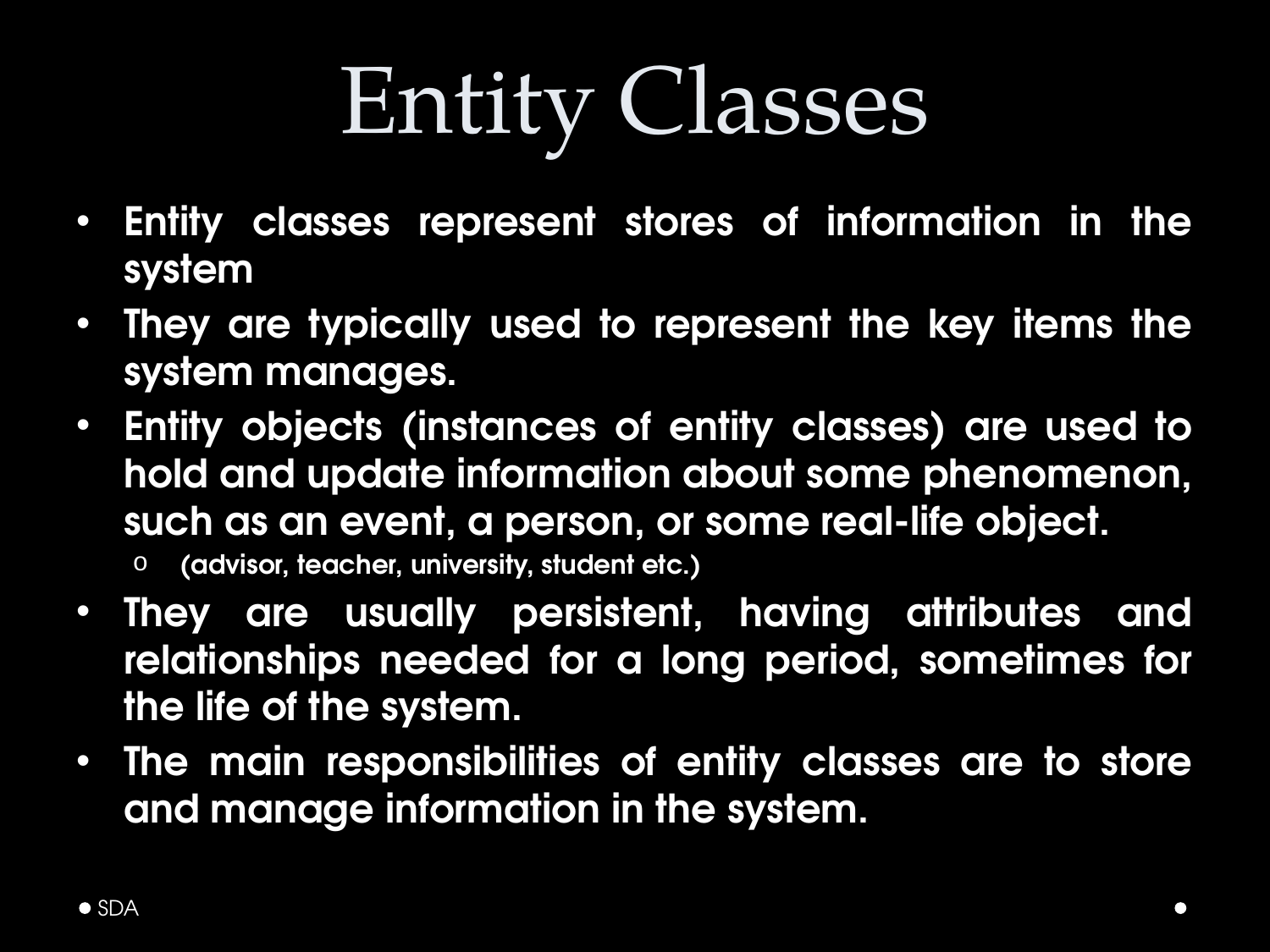

# Entity Classes
Entity classes represent stores of information in the system
They are typically used to represent the key items the system manages.
Entity objects (instances of entity classes) are used to hold and update information about some phenomenon, such as an event, a person, or some real-life object.
(advisor, teacher, university, student etc.)
They are usually persistent, having attributes and relationships needed for a long period, sometimes for the life of the system.
The main responsibilities of entity classes are to store and manage information in the system.
SDA